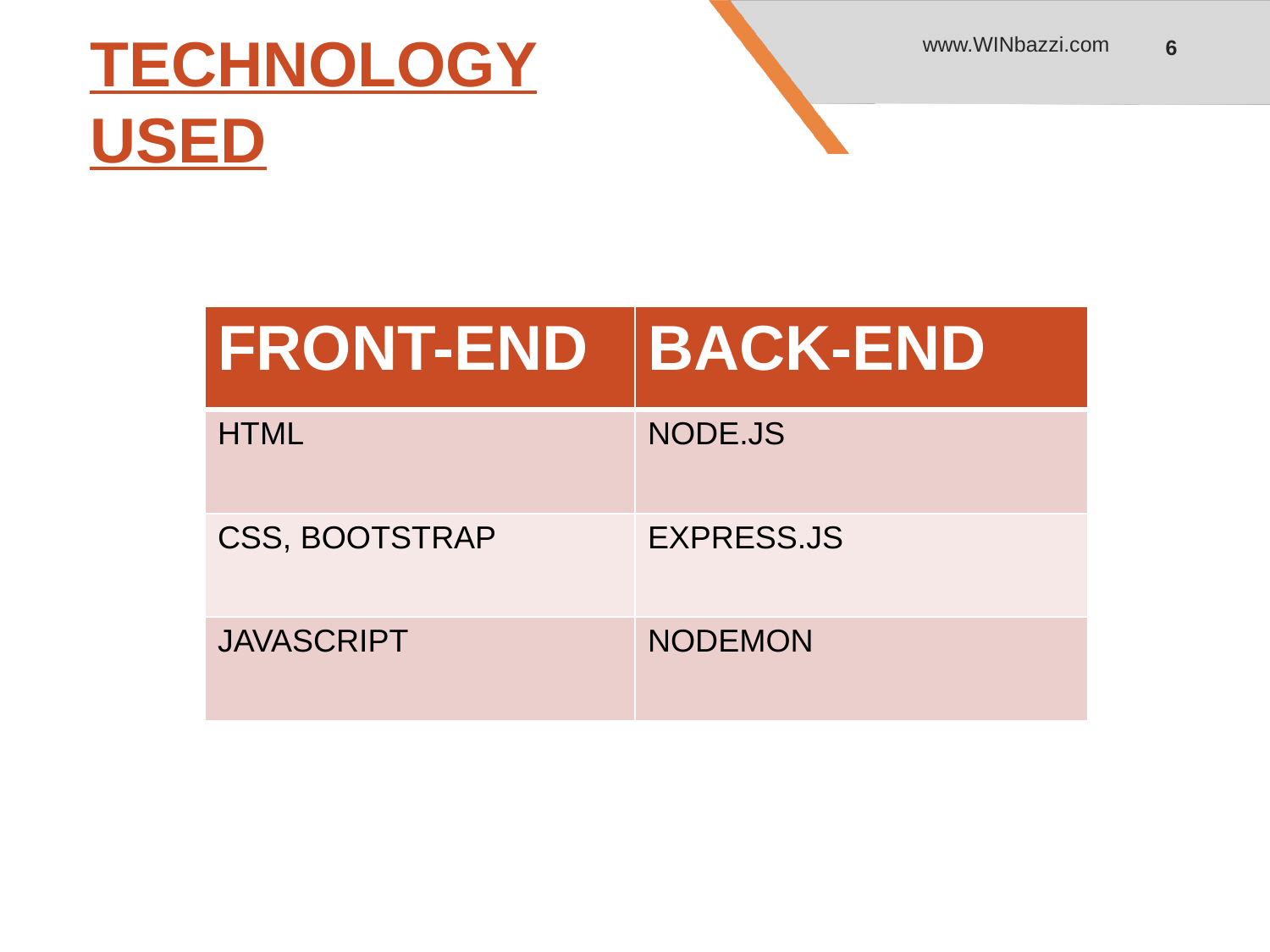

www.WINbazzi.com
6
# TECHNOLOGY USED
| FRONT-END | BACK-END |
| --- | --- |
| HTML | NODE.JS |
| CSS, BOOTSTRAP | EXPRESS.JS |
| JAVASCRIPT | NODEMON |